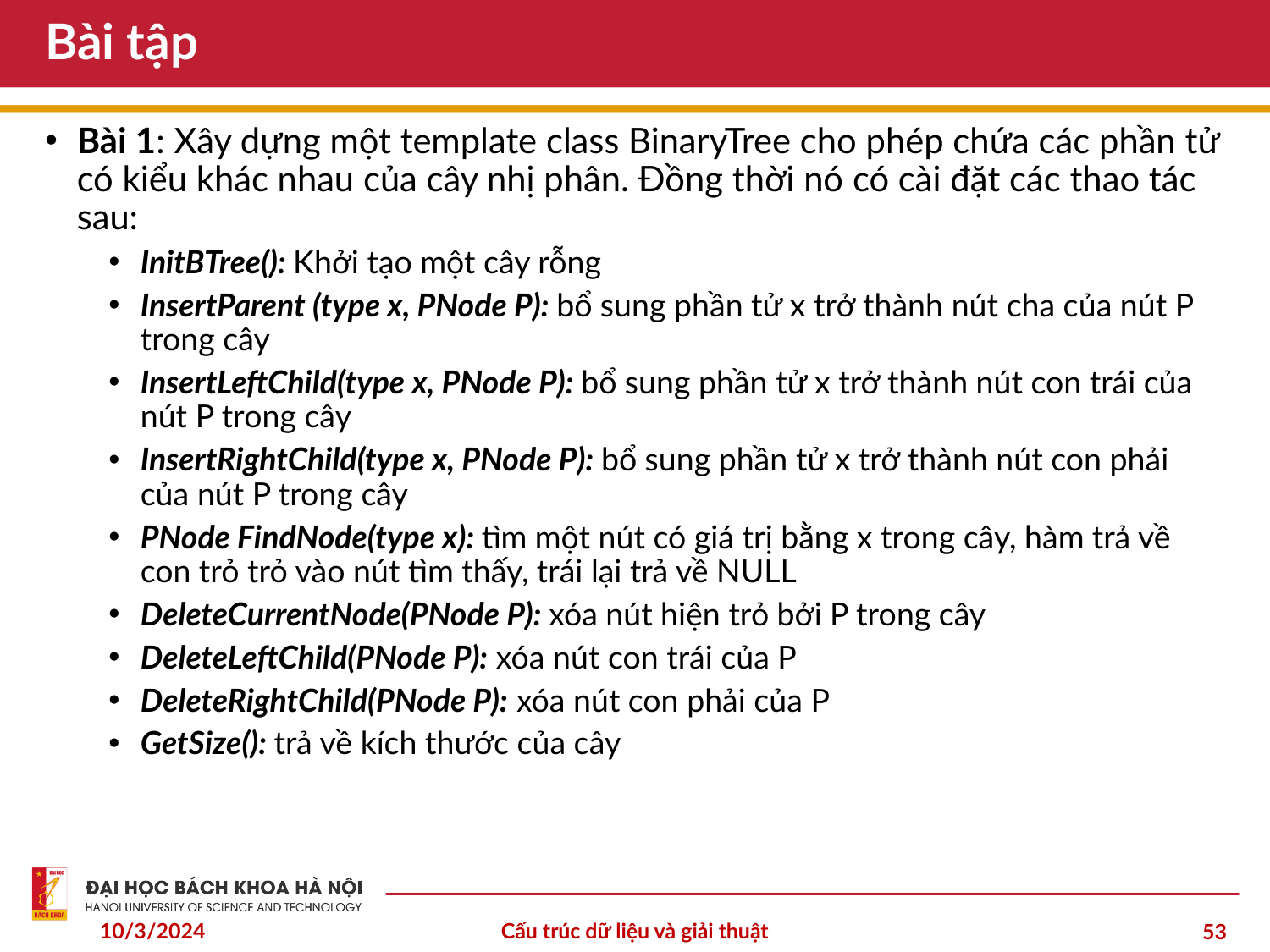

# Bài tập
Bài 1: Xây dựng một template class BinaryTree cho phép chứa các phần tử có kiểu khác nhau của cây nhị phân. Đồng thời nó có cài đặt các thao tác sau:
InitBTree(): Khởi tạo một cây rỗng
InsertParent (type x, PNode P): bổ sung phần tử x trở thành nút cha của nút P trong cây
InsertLeftChild(type x, PNode P): bổ sung phần tử x trở thành nút con trái của nút P trong cây
InsertRightChild(type x, PNode P): bổ sung phần tử x trở thành nút con phải của nút P trong cây
PNode FindNode(type x): tìm một nút có giá trị bằng x trong cây, hàm trả về con trỏ trỏ vào nút tìm thấy, trái lại trả về NULL
DeleteCurrentNode(PNode P): xóa nút hiện trỏ bởi P trong cây
DeleteLeftChild(PNode P): xóa nút con trái của P
DeleteRightChild(PNode P): xóa nút con phải của P
GetSize(): trả về kích thước của cây
10/3/2024
Cấu trúc dữ liệu và giải thuật
53